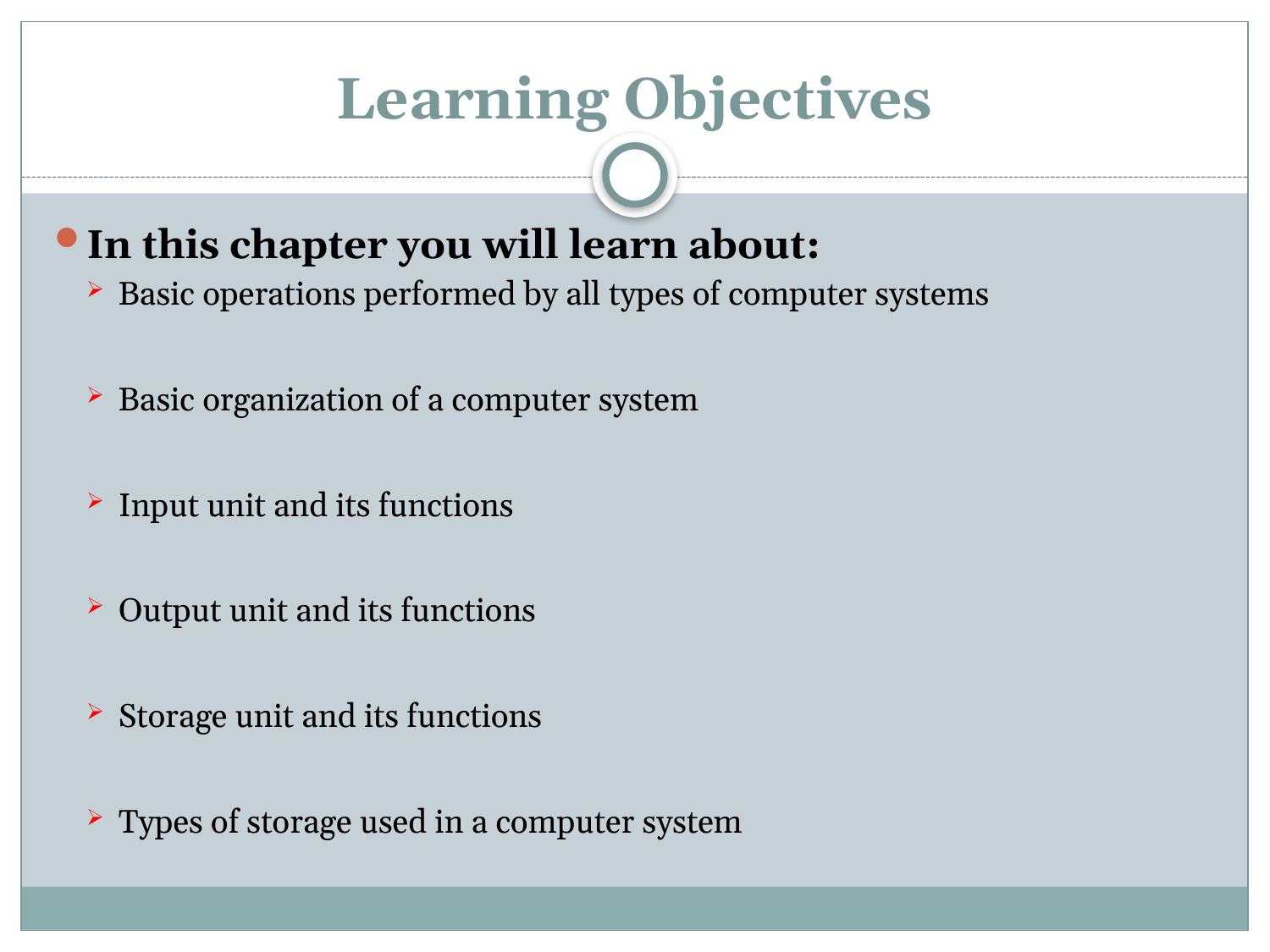

# Learning Objectives
In this chapter you will learn about:
Basic operations performed by all types of computer systems

Basic organization of a computer system

Input unit and its functions

Output unit and its functions

Storage unit and its functions

Types of storage used in a computer system